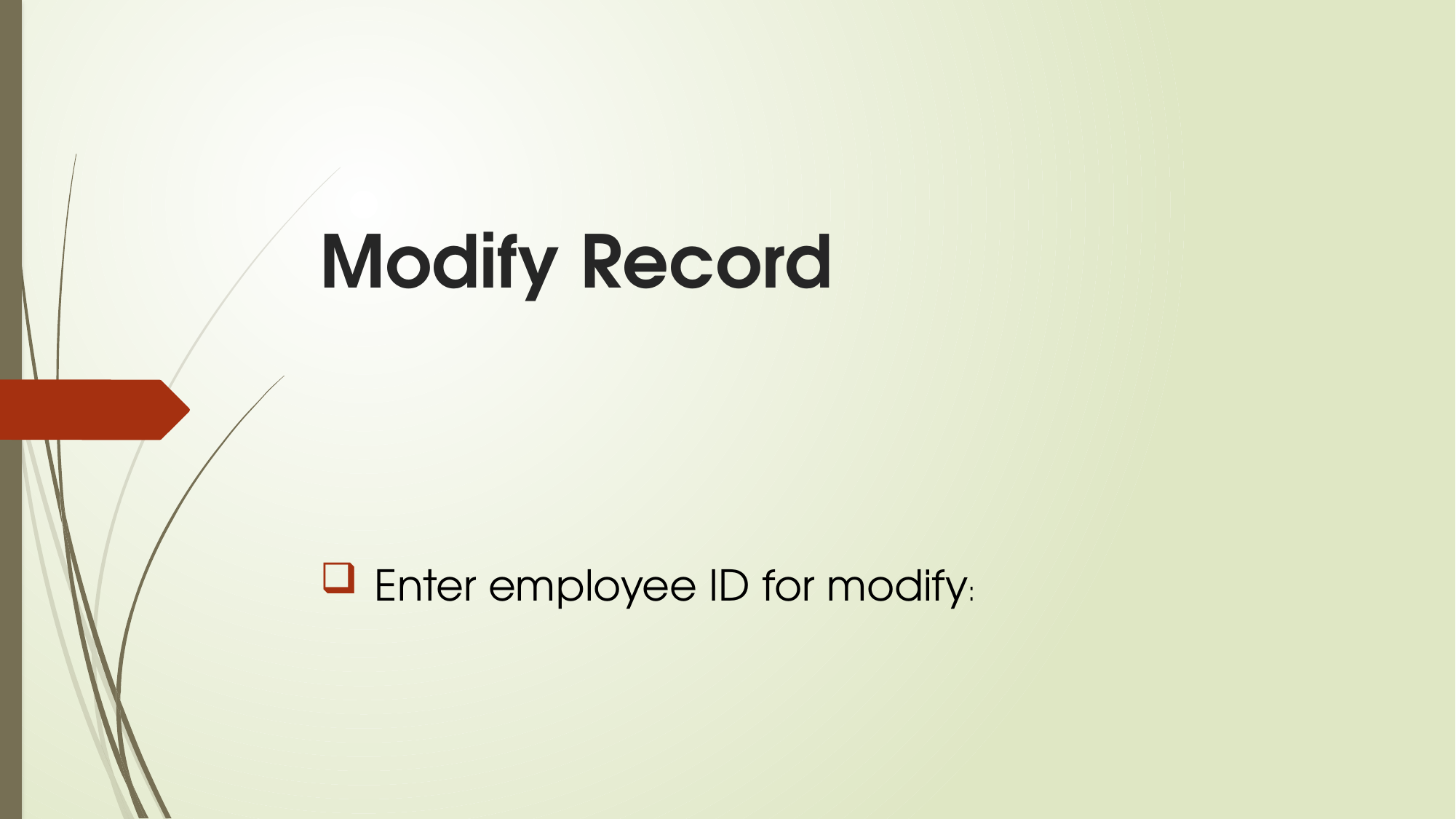

# Modify Record
Enter employee ID for modify: